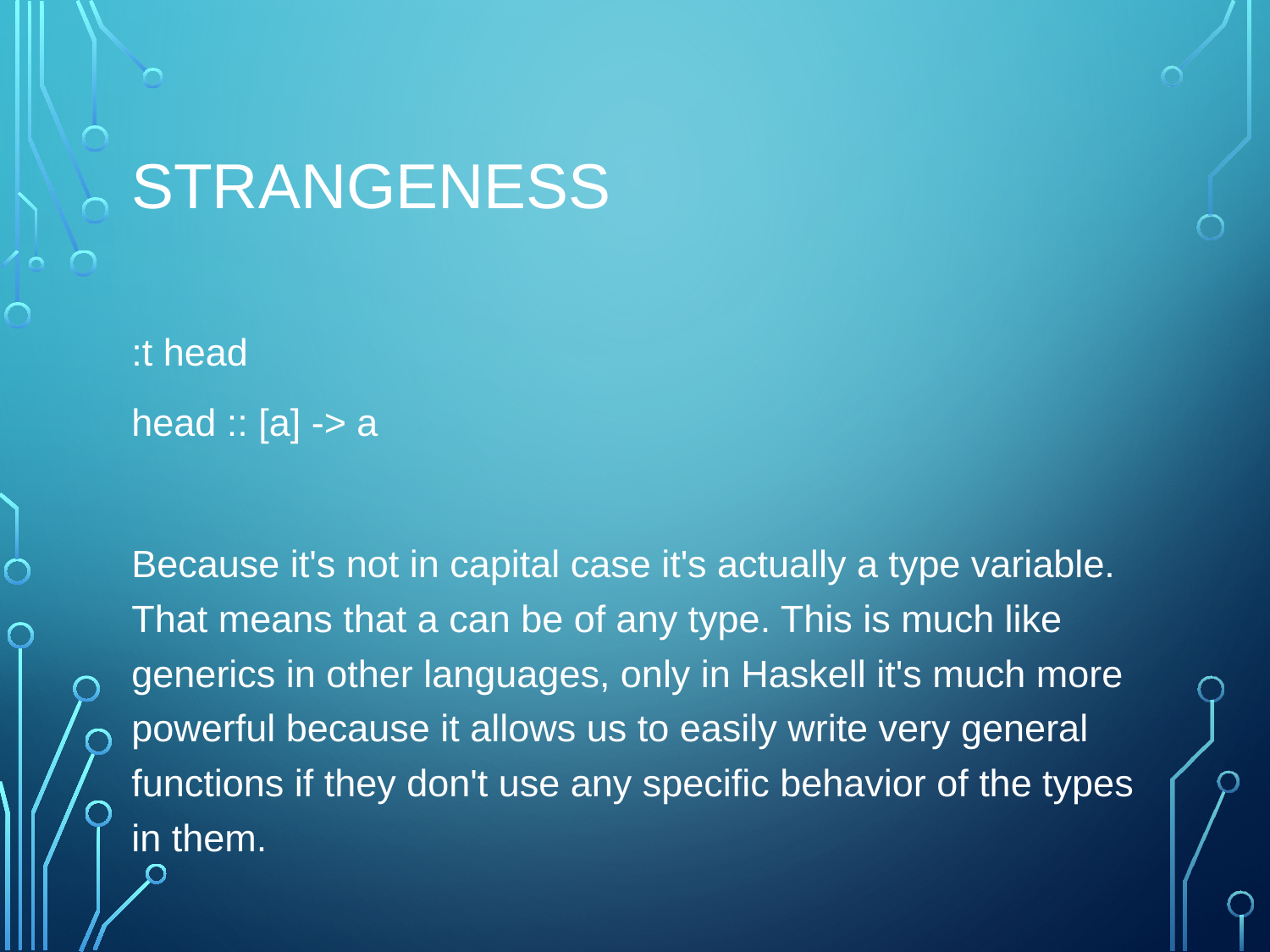

# Strangeness
:t head
head :: [a] -> a

Because it's not in capital case it's actually a type variable. That means that a can be of any type. This is much like generics in other languages, only in Haskell it's much more powerful because it allows us to easily write very general functions if they don't use any specific behavior of the types in them.